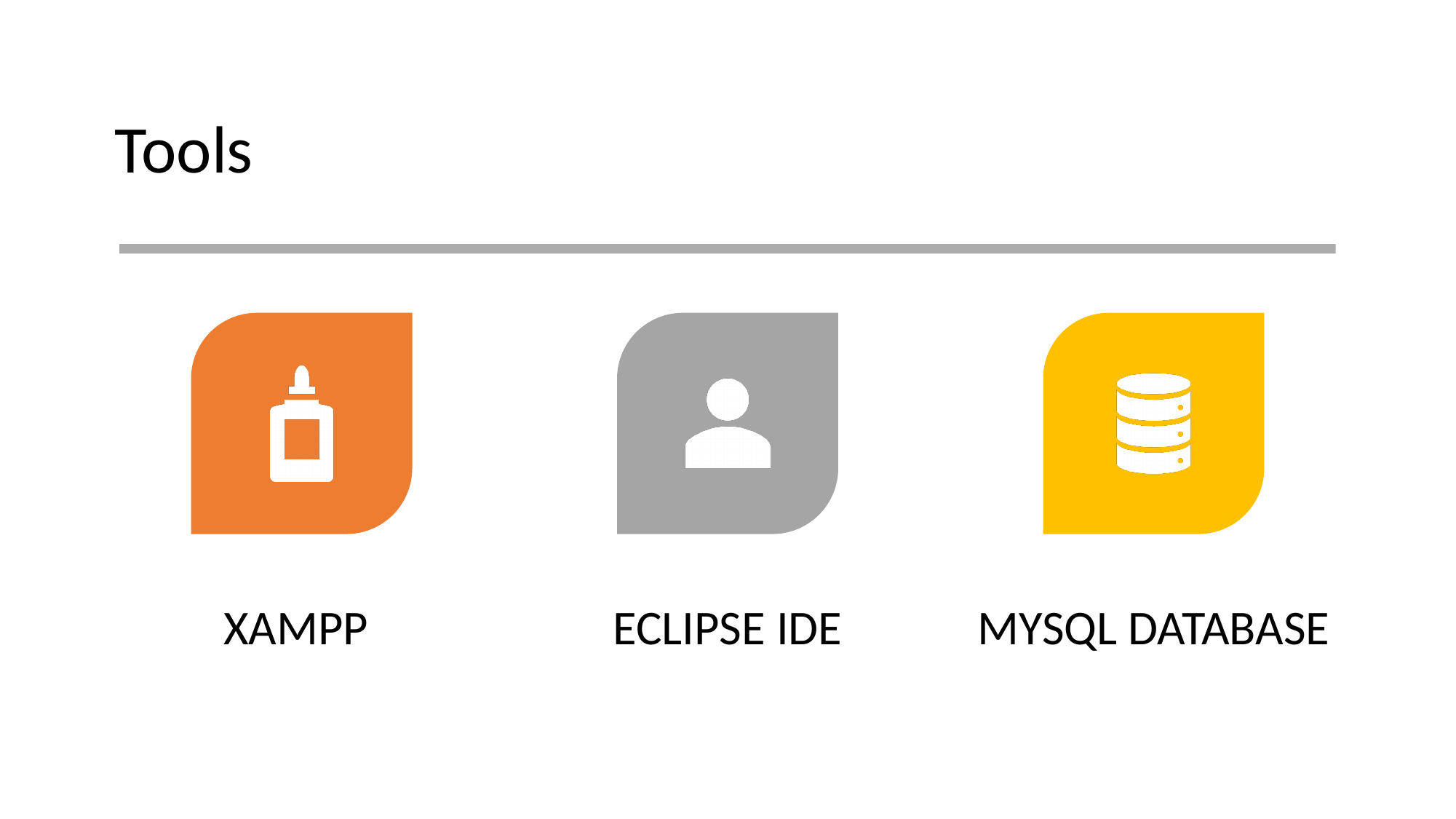

# Tools

XAMPP
ECLIPSE IDE
MySQL Database